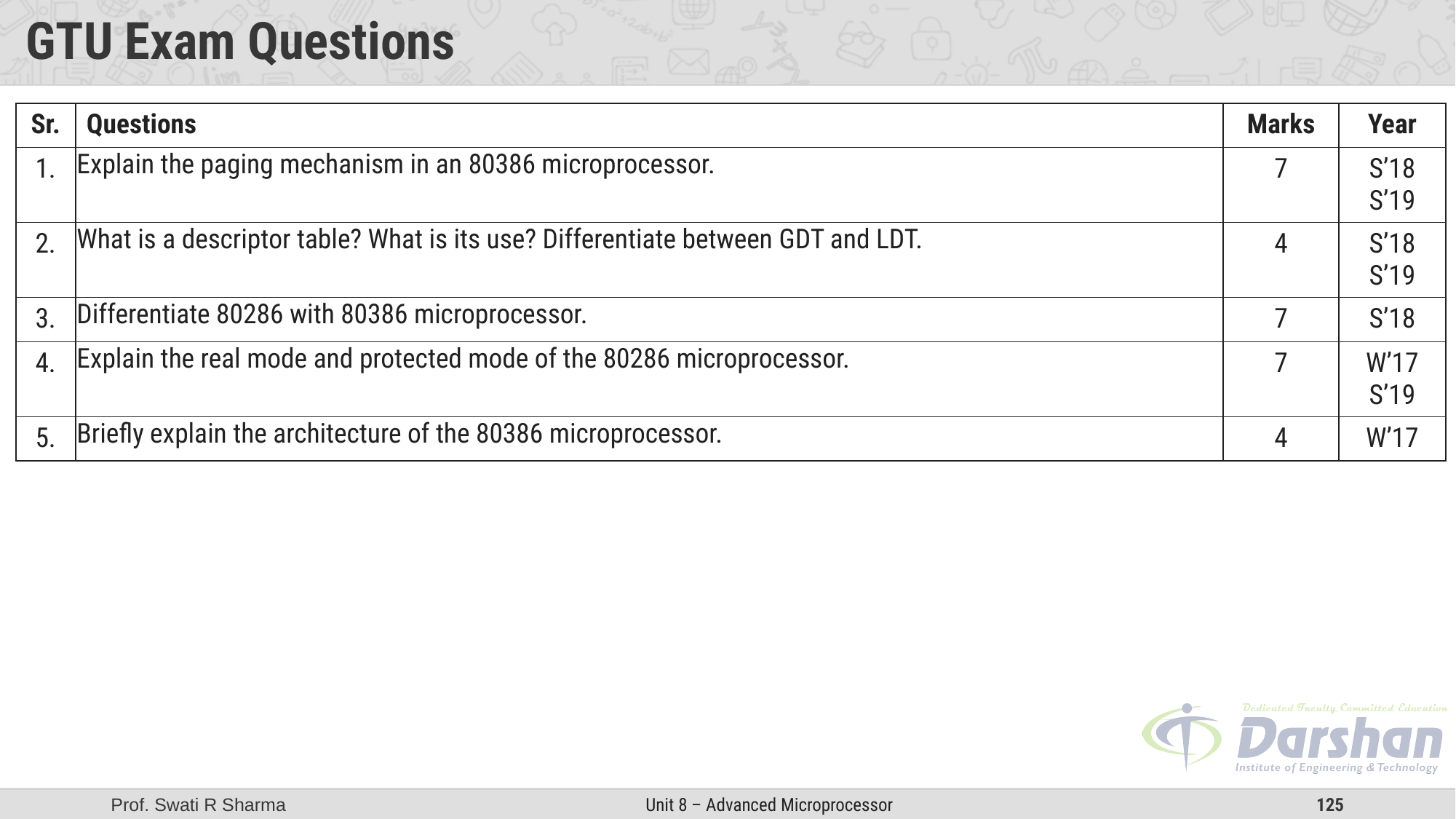

# GTU Exam Questions
| Sr. | Questions | Marks | Year |
| --- | --- | --- | --- |
| 1. | Explain the paging mechanism in an 80386 microprocessor. | 7 | S’18 S’19 |
| 2. | What is a descriptor table? What is its use? Differentiate between GDT and LDT. | 4 | S’18 S’19 |
| 3. | Differentiate 80286 with 80386 microprocessor. | 7 | S’18 |
| 4. | Explain the real mode and protected mode of the 80286 microprocessor. | 7 | W’17 S’19 |
| 5. | Briefly explain the architecture of the 80386 microprocessor. | 4 | W’17 |